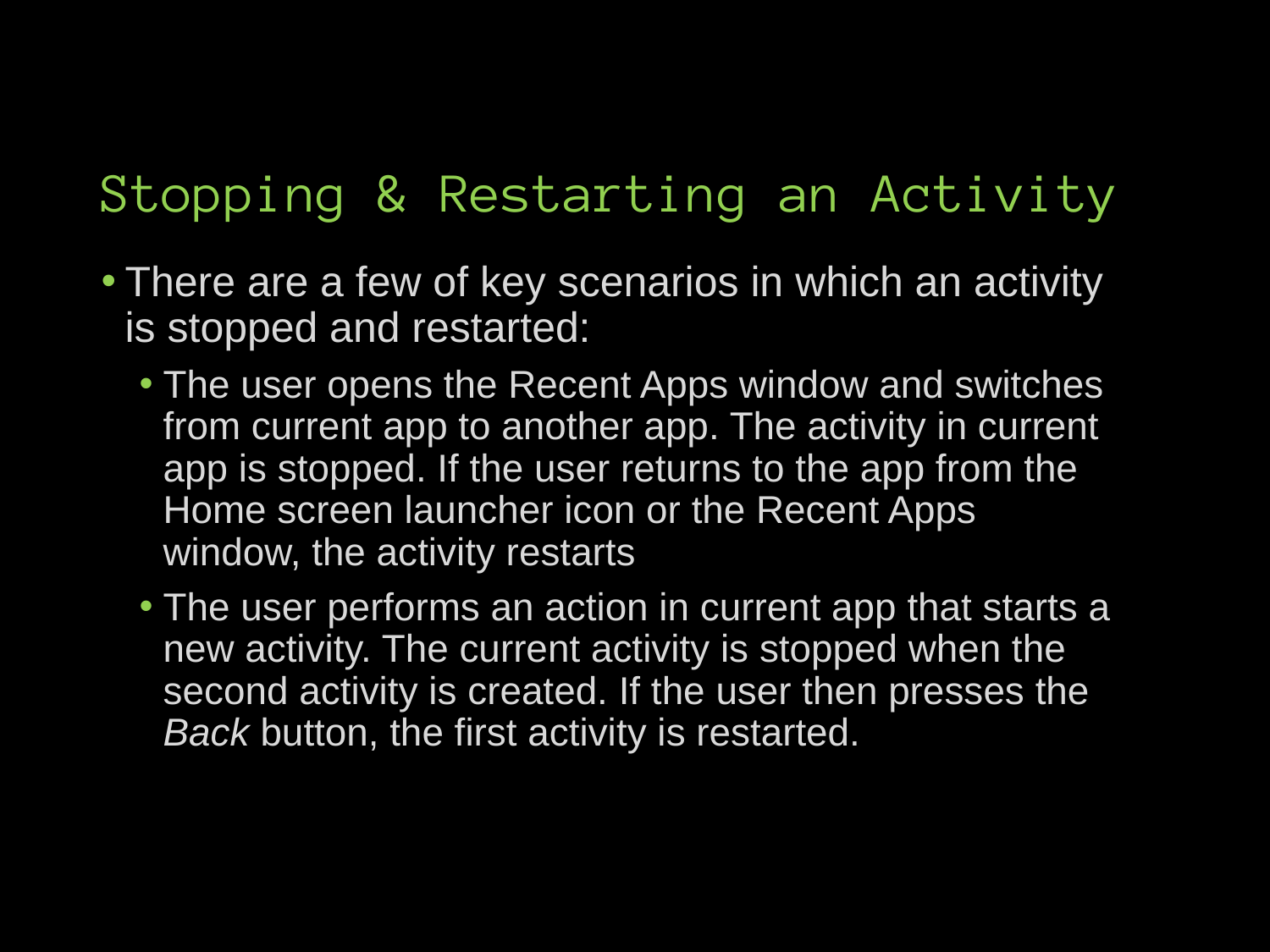

# Stopping & Restarting an Activity
There are a few of key scenarios in which an activity is stopped and restarted:
The user opens the Recent Apps window and switches from current app to another app. The activity in current app is stopped. If the user returns to the app from the Home screen launcher icon or the Recent Apps window, the activity restarts
The user performs an action in current app that starts a new activity. The current activity is stopped when the second activity is created. If the user then presses the Back button, the first activity is restarted.